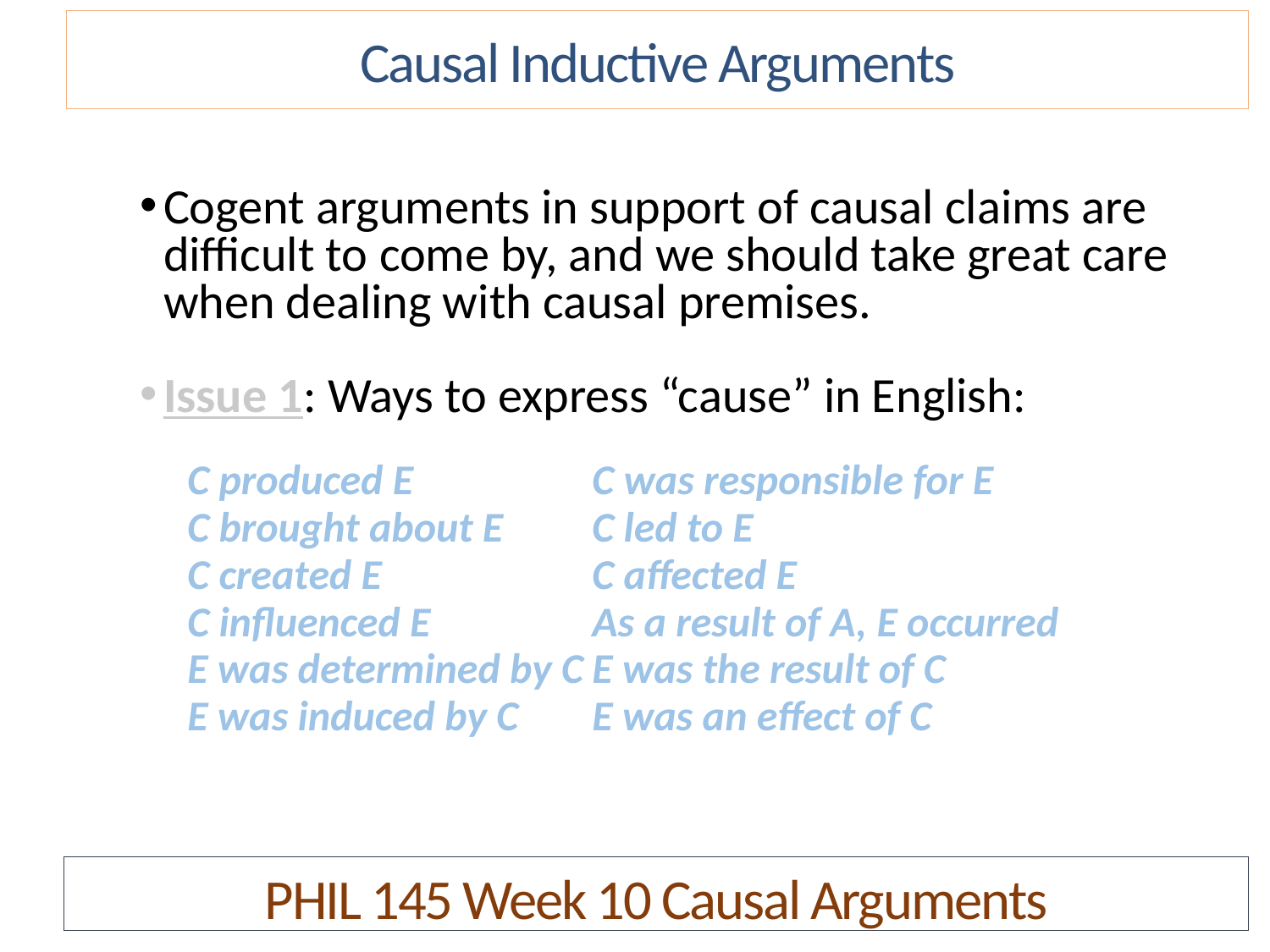

Causal Inductive Arguments
Cogent arguments in support of causal claims are difficult to come by, and we should take great care when dealing with causal premises.

Issue 1: Ways to express “cause” in English:

C produced E		C was responsible for E
C brought about E	C led to E
C created E		C affected E
C influenced E		As a result of A, E occurred
E was determined by C	E was the result of C
E was induced by C	E was an effect of C
PHIL 145 Week 10 Causal Arguments